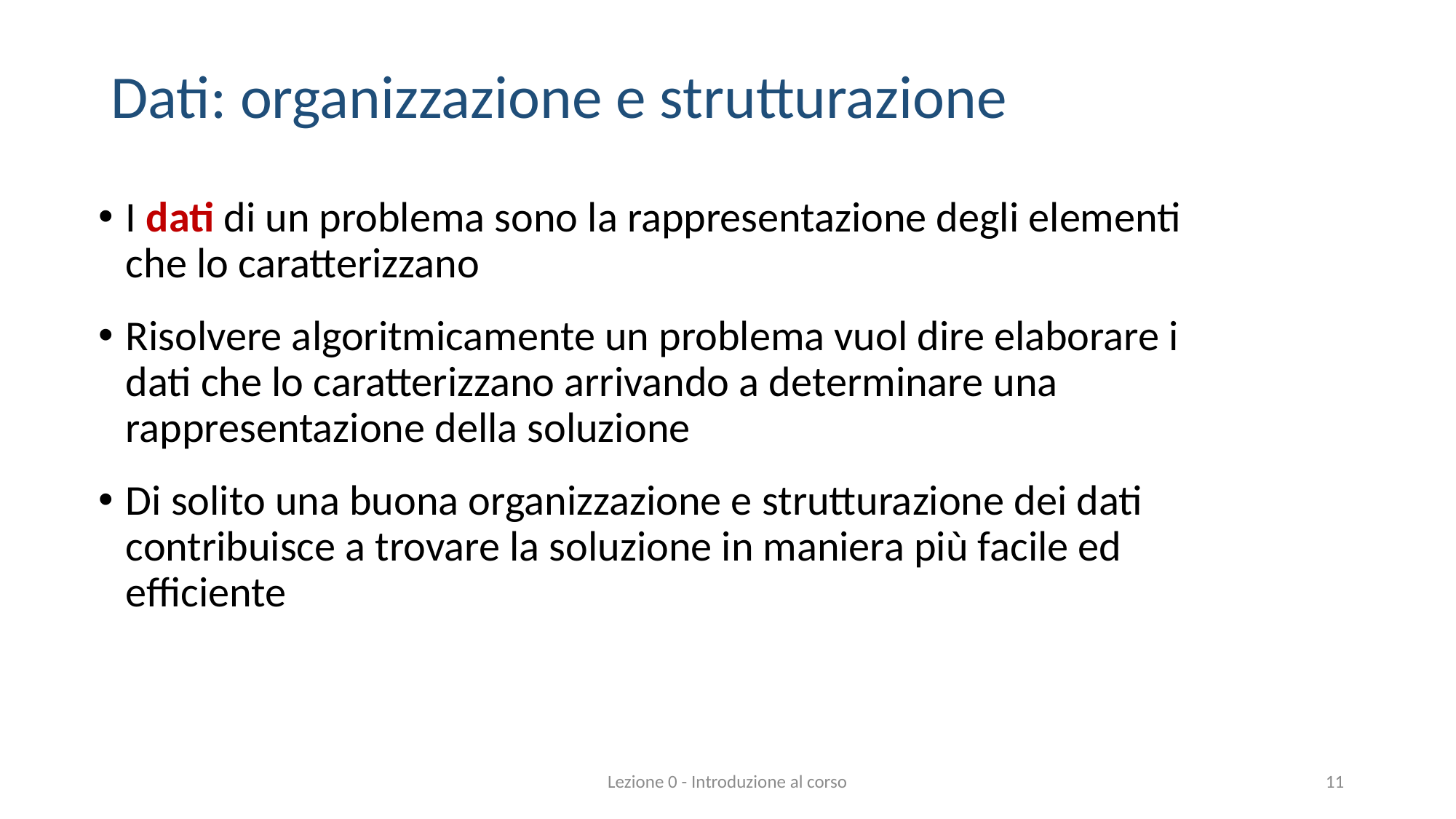

# Dati: organizzazione e strutturazione
I dati di un problema sono la rappresentazione degli elementi che lo caratterizzano
Risolvere algoritmicamente un problema vuol dire elaborare i dati che lo caratterizzano arrivando a determinare una rappresentazione della soluzione
Di solito una buona organizzazione e strutturazione dei dati contribuisce a trovare la soluzione in maniera più facile ed efficiente
Lezione 0 - Introduzione al corso
11